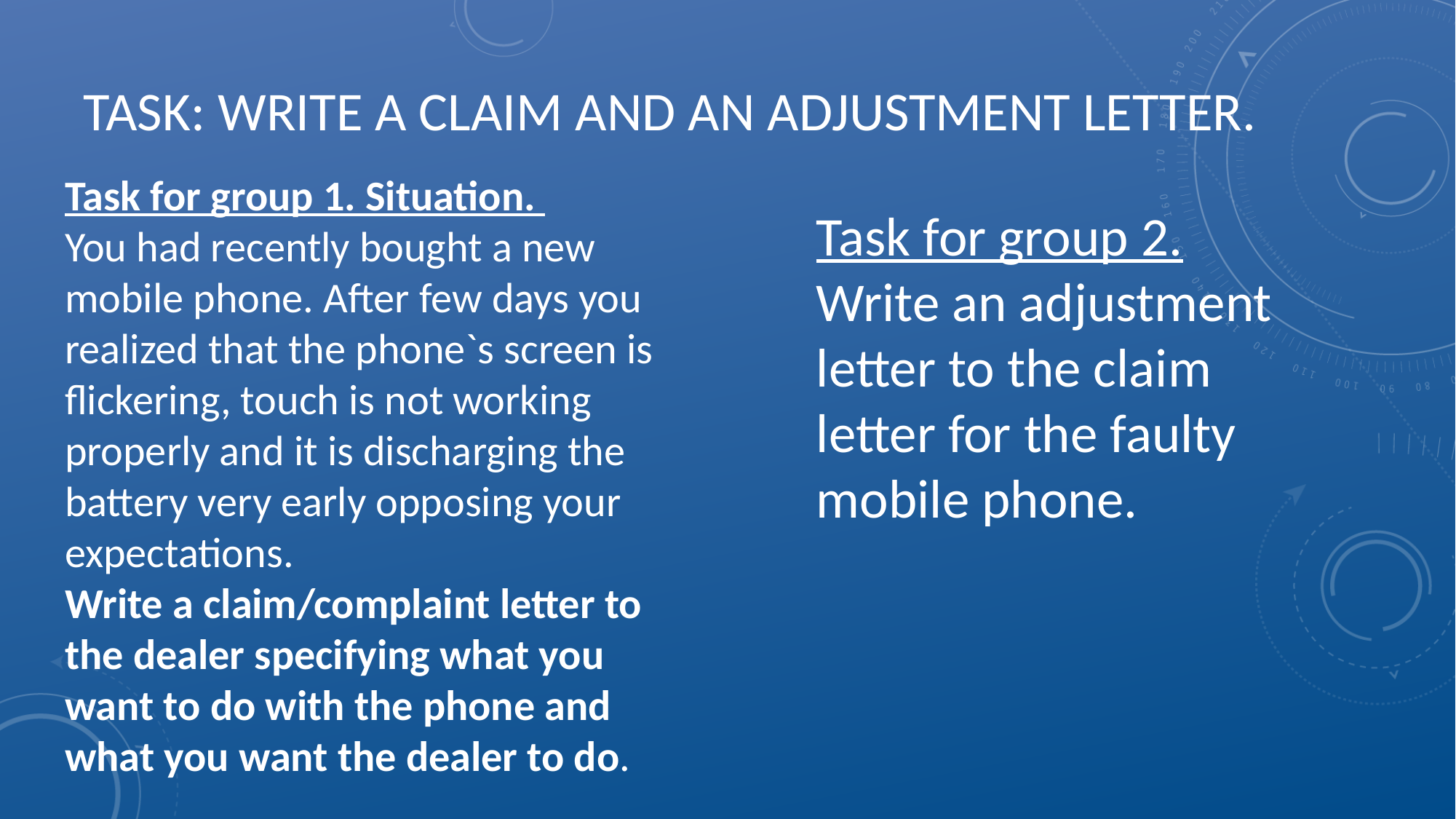

# Task: Write a claim and an adjustment letter.
Task for group 1. Situation.
You had recently bought a new mobile phone. After few days you realized that the phone`s screen is flickering, touch is not working properly and it is discharging the battery very early opposing your expectations.
Write a claim/complaint letter to the dealer specifying what you want to do with the phone and what you want the dealer to do.
Task for group 2.
Write an adjustment letter to the claim letter for the faulty mobile phone.